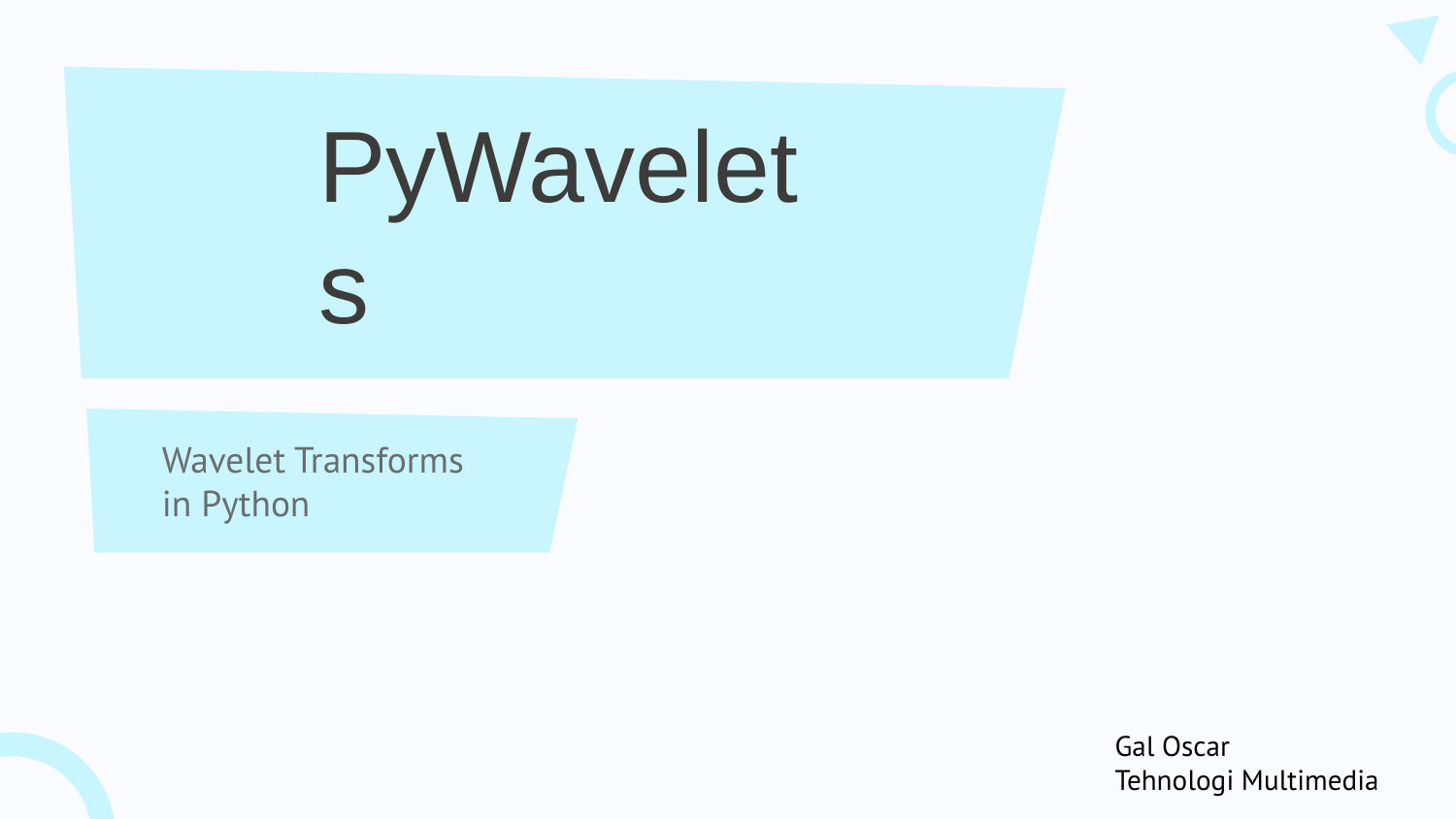

# PyWavelets

Wavelet Transforms in Python
Gal Oscar
Tehnologi Multimedia